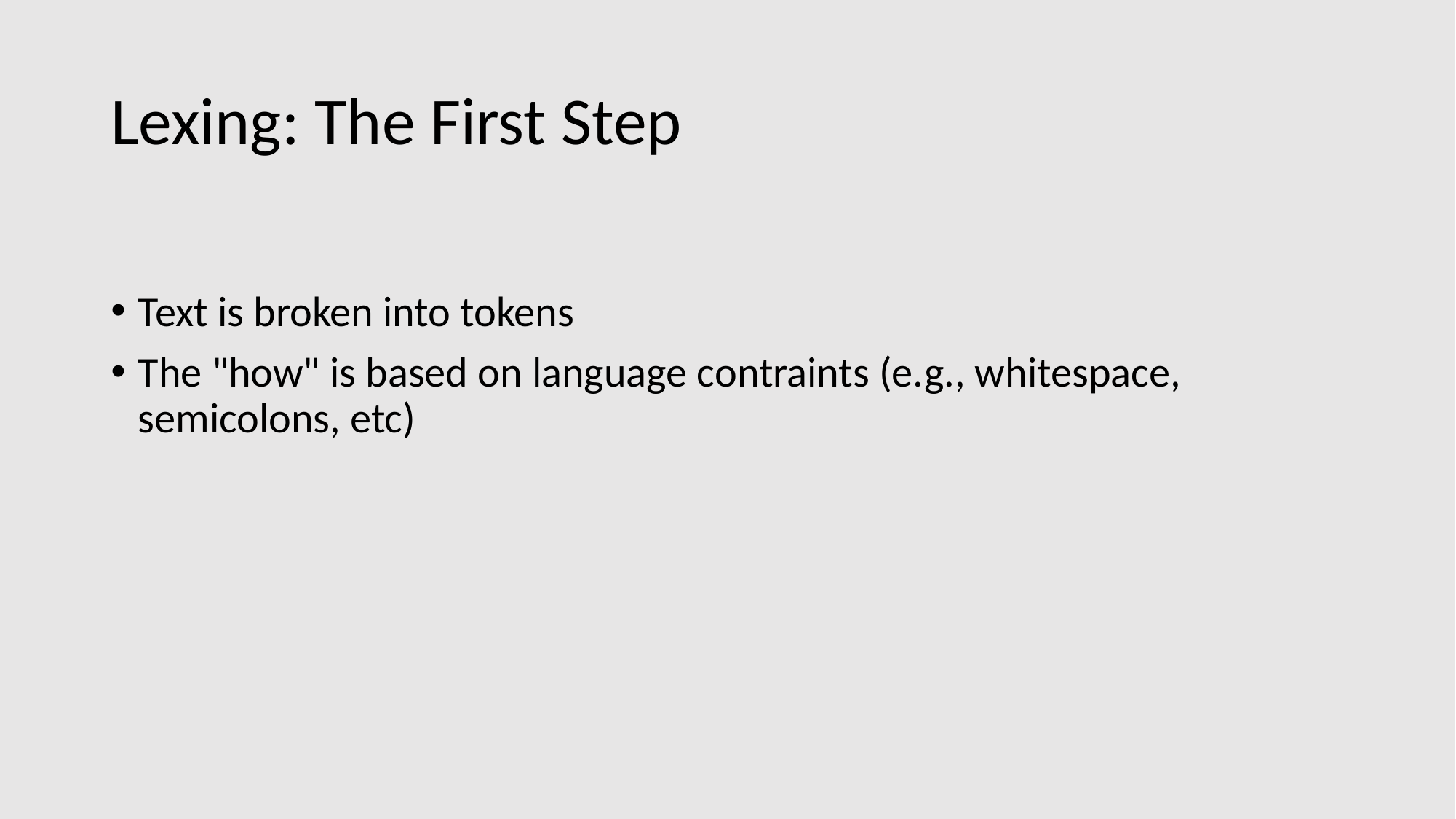

# Lexing: The First Step

Text is broken into tokens
The "how" is based on language contraints (e.g., whitespace, semicolons, etc)